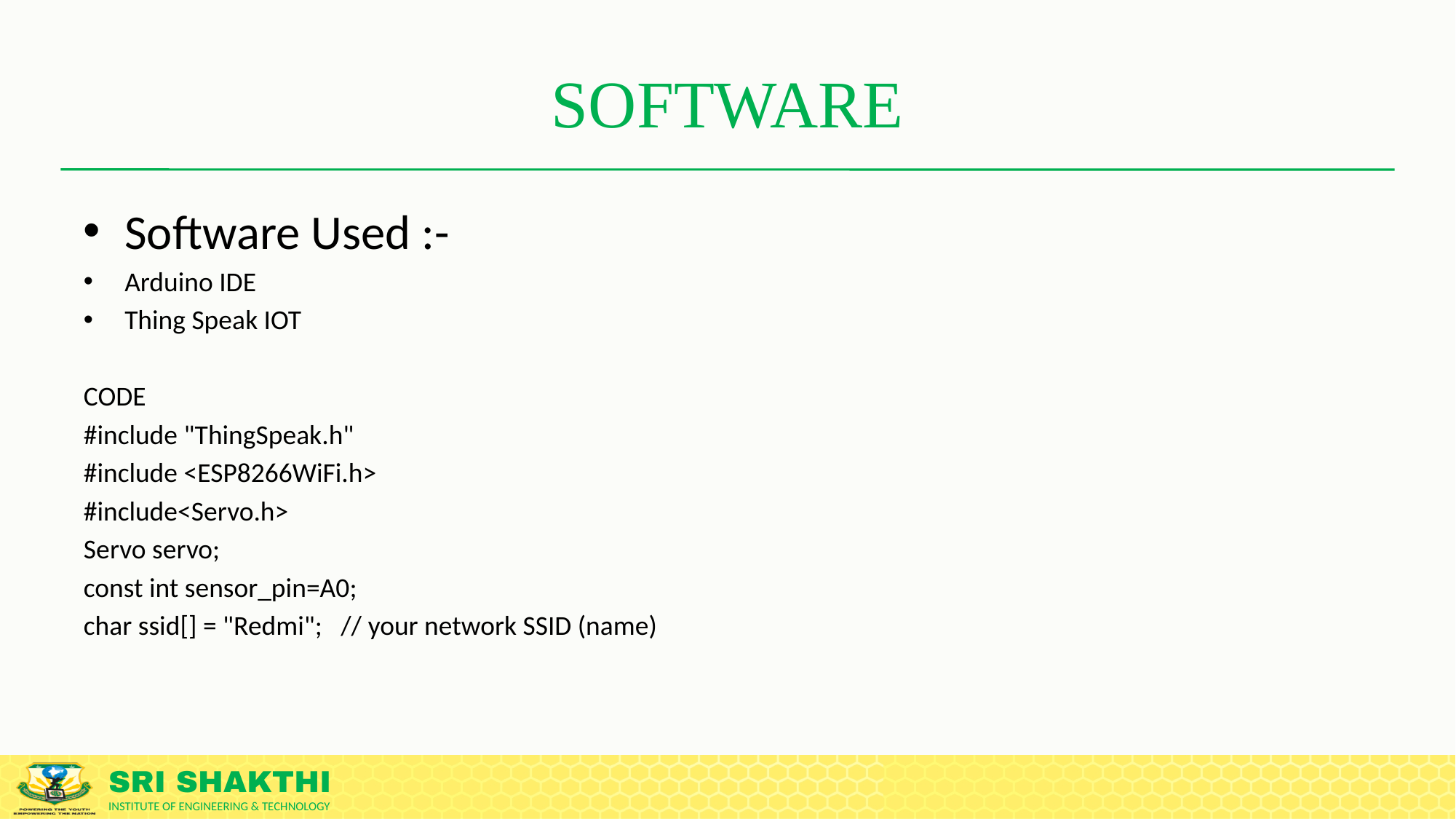

# SOFTWARE
Software Used :-
Arduino IDE
Thing Speak IOT

CODE
#include "ThingSpeak.h"
#include <ESP8266WiFi.h>
#include<Servo.h>
Servo servo;
const int sensor_pin=A0;
char ssid[] = "Redmi";   // your network SSID (name)